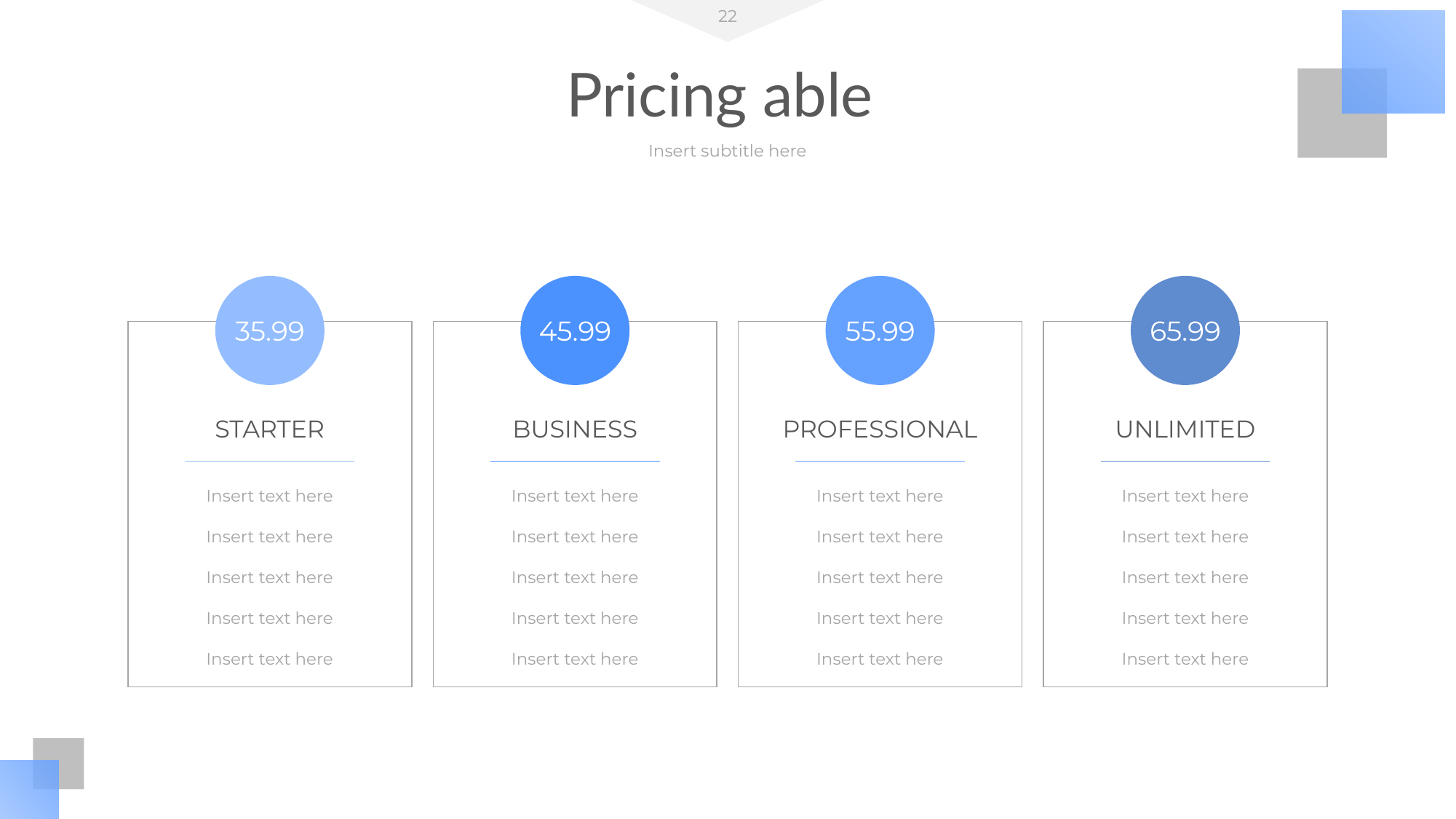

22

Pricing able

Insert subtitle here

35.99
45.99
55.99
65.99

STARTER
BUSINESS
PROFESSIONAL
UNLIMITED
Insert text here
Insert text here
Insert text here
Insert text here
Insert text here
Insert text here
Insert text here
Insert text here
Insert text here
Insert text here
Insert text here
Insert text here
Insert text here
Insert text here
Insert text here
Insert text here
Insert text here
Insert text here
Insert text here
Insert text here